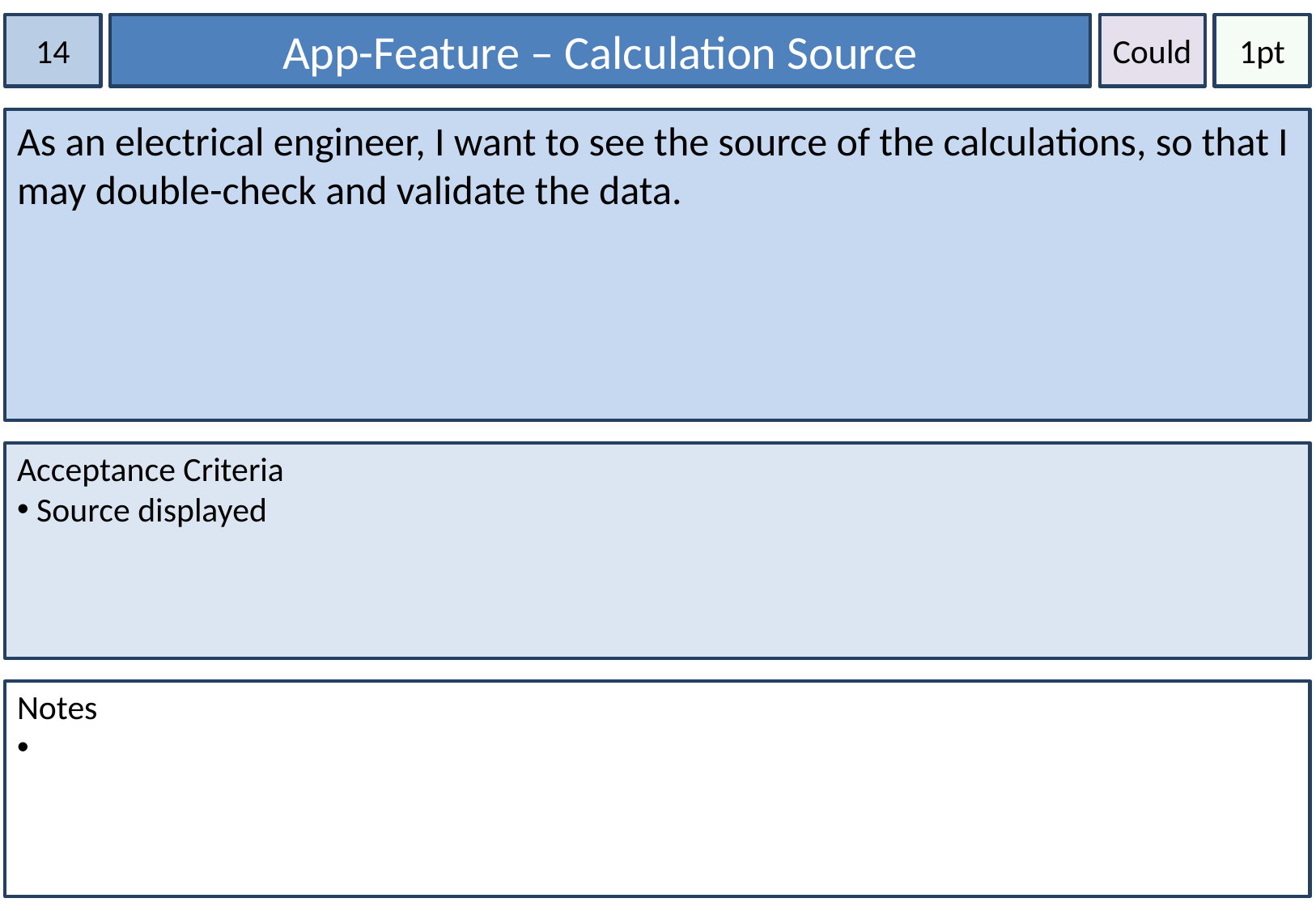

14
App-Feature – Calculation Source
Could
1pt
As an electrical engineer, I want to see the source of the calculations, so that I may double-check and validate the data.
Acceptance Criteria
 Source displayed
Notes